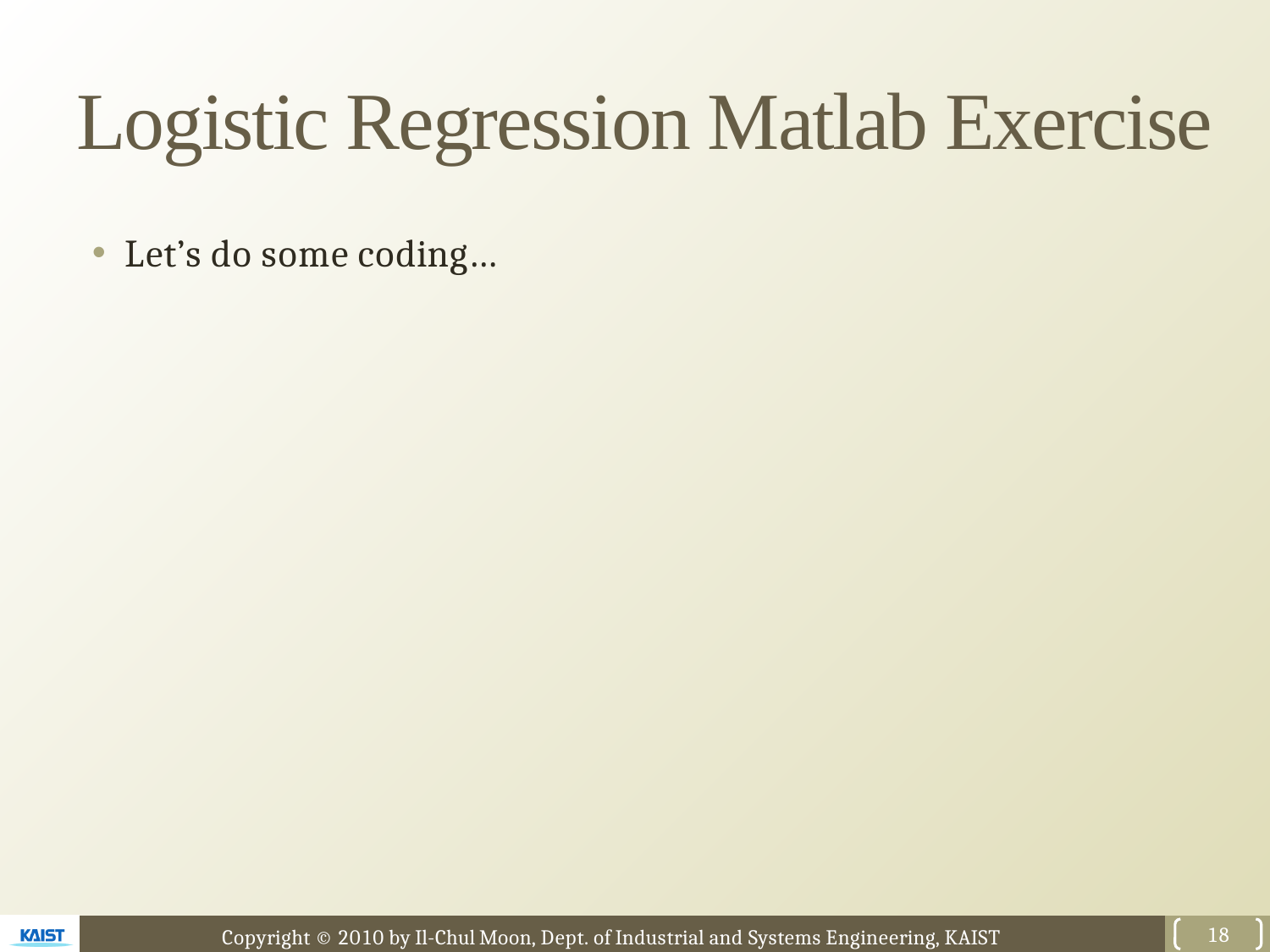

# Logistic Regression Matlab Exercise
Let’s do some coding…
18